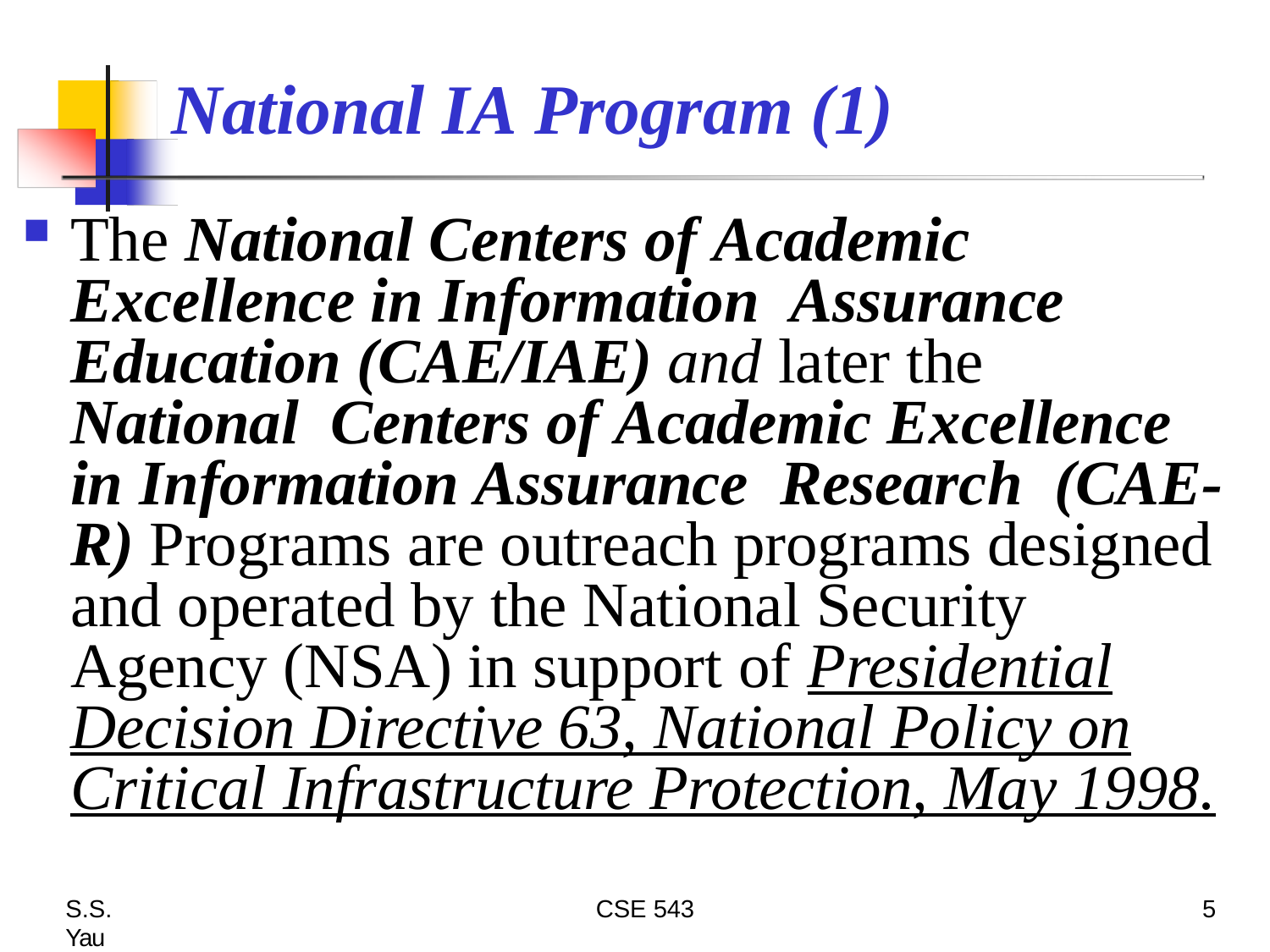

# National IA Program (1)
The National Centers of Academic Excellence in Information  Assurance Education (CAE/IAE) and later the National  Centers of Academic Excellence in Information Assurance  Research  (CAE-R) Programs are outreach programs designed and operated by the National Security Agency (NSA) in support of Presidential Decision Directive 63, National Policy on Critical Infrastructure Protection, May 1998.
S.S. Yau
CSE 543
5